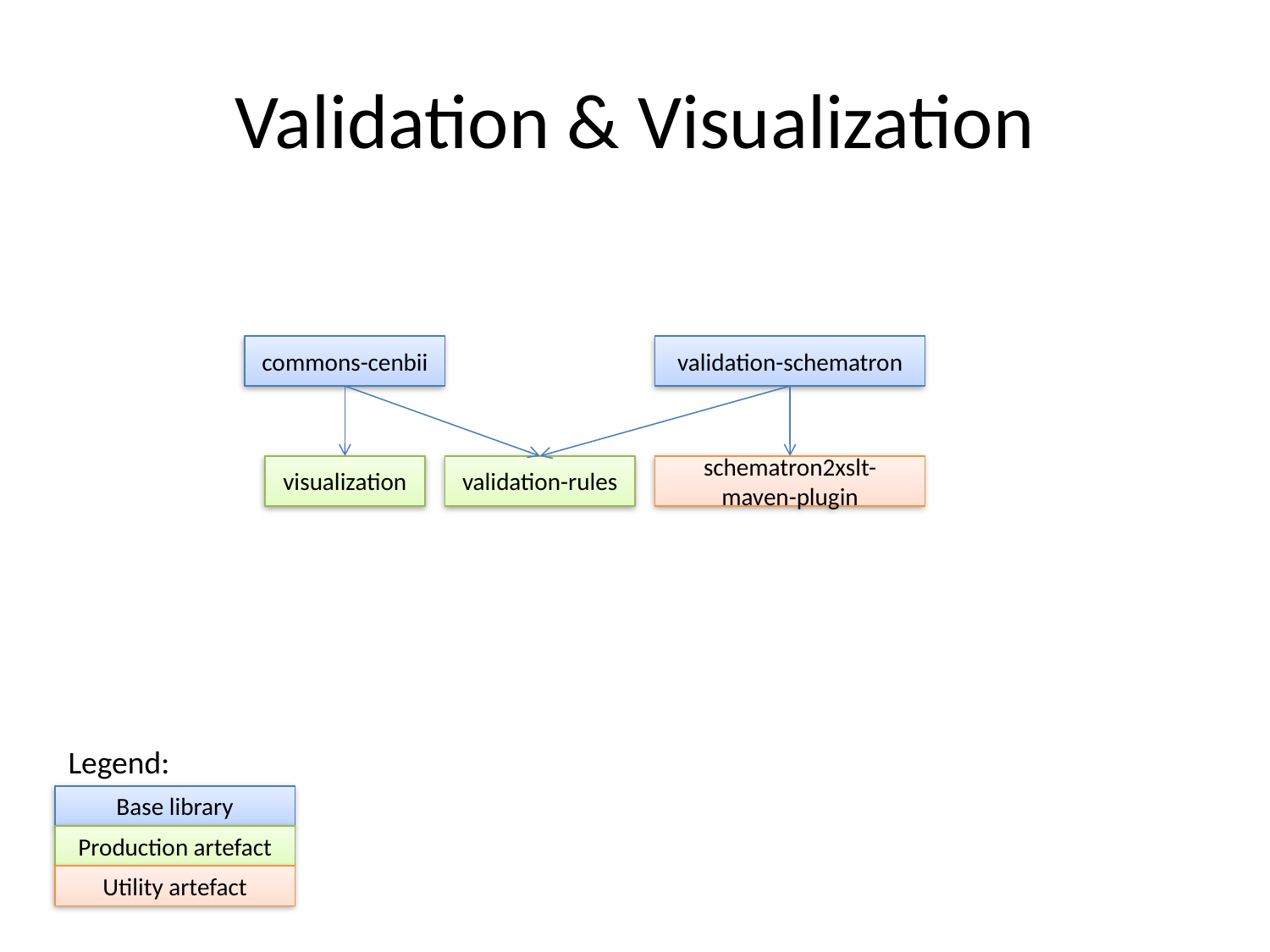

# Validation & Visualization
commons-cenbii
validation-schematron
visualization
validation-rules
schematron2xslt-maven-plugin
Legend:
Base library
Production artefact
Utility artefact